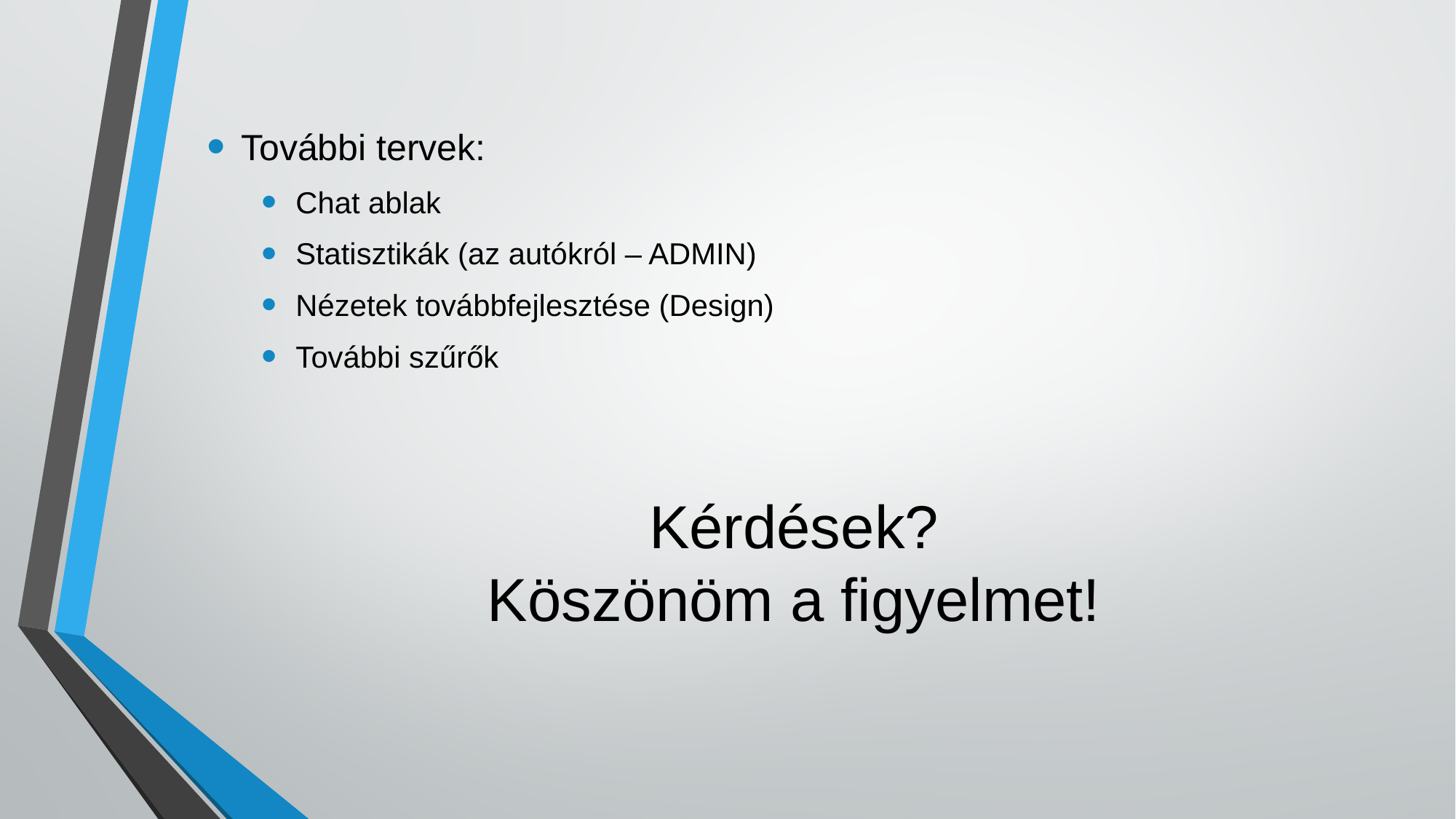

További tervek:
Chat ablak
Statisztikák (az autókról – ADMIN)
Nézetek továbbfejlesztése (Design)
További szűrők
Kérdések?
Köszönöm a figyelmet!